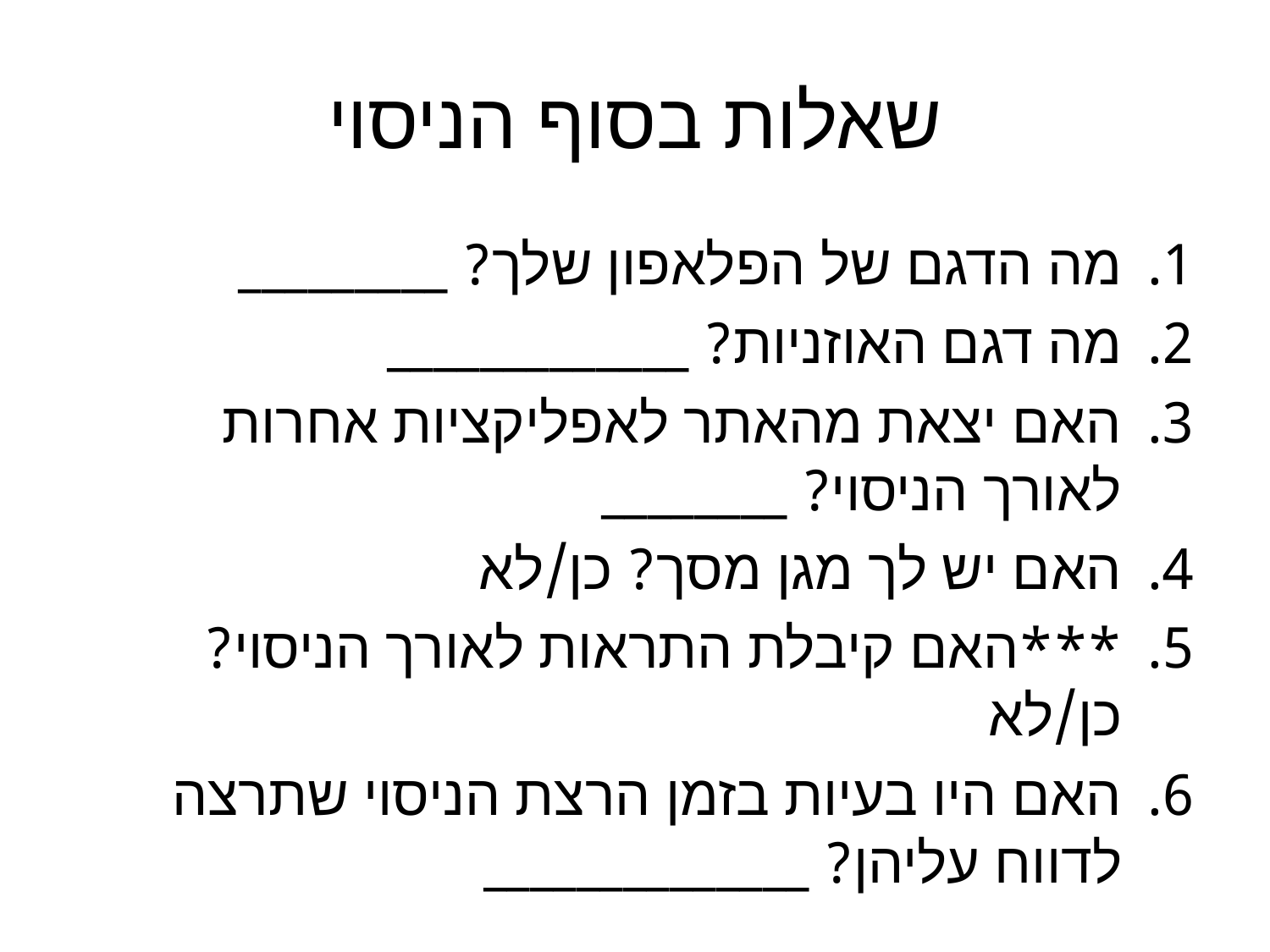

# שאלות בסוף הניסוי
מה הדגם של הפלאפון שלך? _________
מה דגם האוזניות? _____________
האם יצאת מהאתר לאפליקציות אחרות לאורך הניסוי? ________
האם יש לך מגן מסך? כן/לא
***האם קיבלת התראות לאורך הניסוי? כן/לא
האם היו בעיות בזמן הרצת הניסוי שתרצה לדווח עליהן? ______________